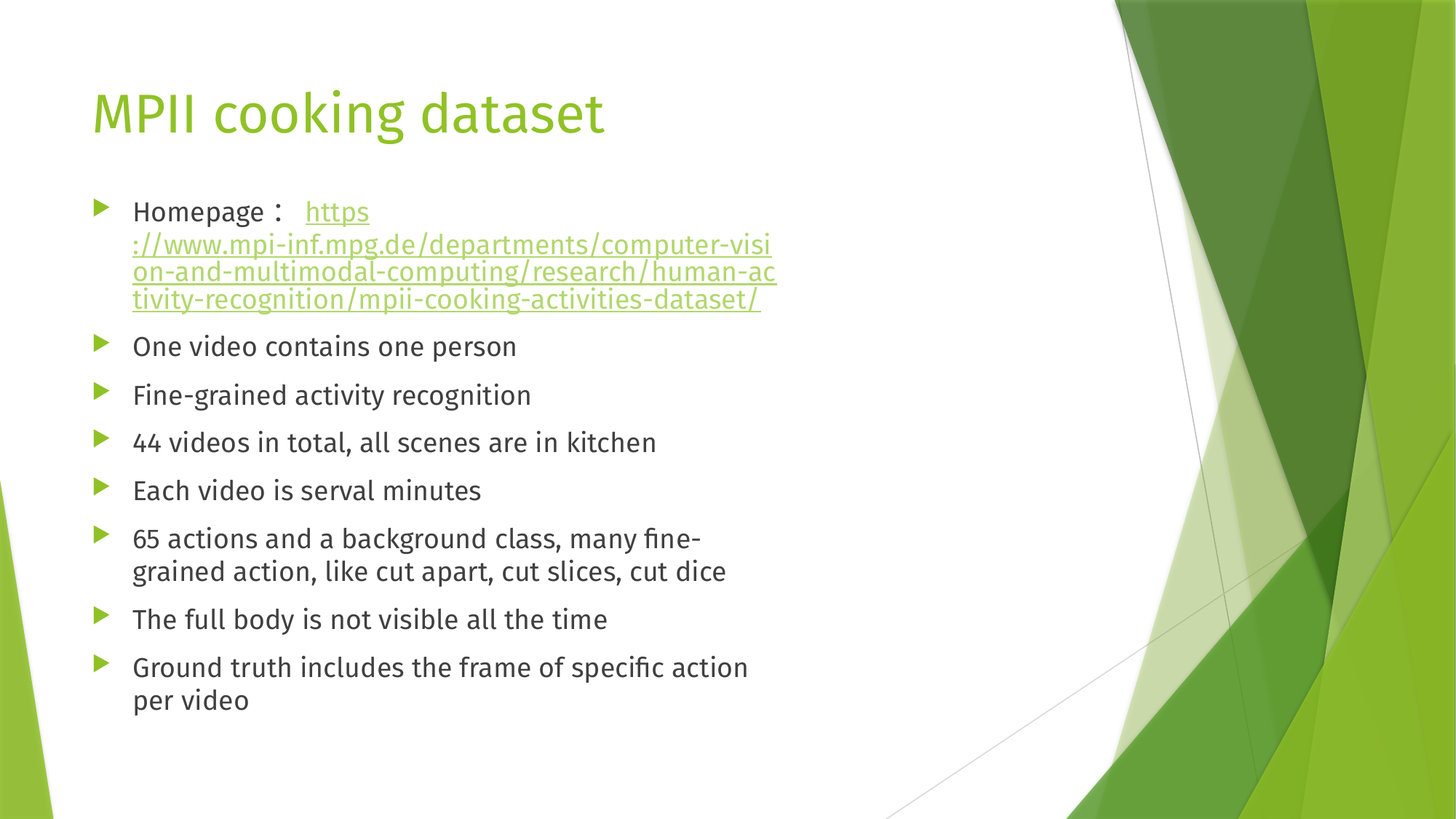

# MPII cooking dataset
Homepage：https://www.mpi-inf.mpg.de/departments/computer-vision-and-multimodal-computing/research/human-activity-recognition/mpii-cooking-activities-dataset/
One video contains one person
Fine-grained activity recognition
44 videos in total, all scenes are in kitchen
Each video is serval minutes
65 actions and a background class, many fine-grained action, like cut apart, cut slices, cut dice
The full body is not visible all the time
Ground truth includes the frame of specific action per video